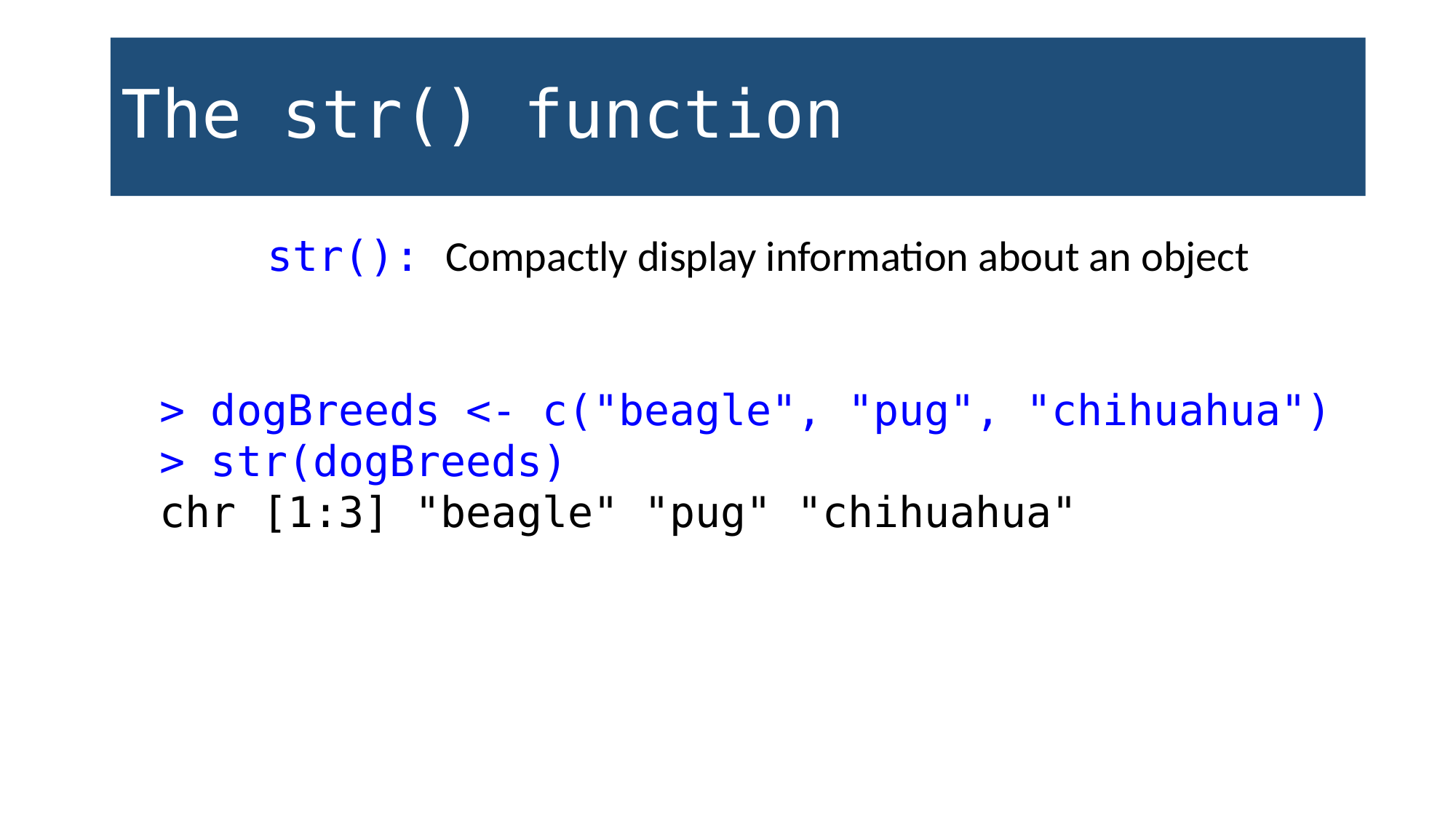

# The str() function
str(): Compactly display information about an object

> dogBreeds <- c("beagle", "pug", "chihuahua")
> str(dogBreeds)
chr [1:3] "beagle" "pug" "chihuahua"